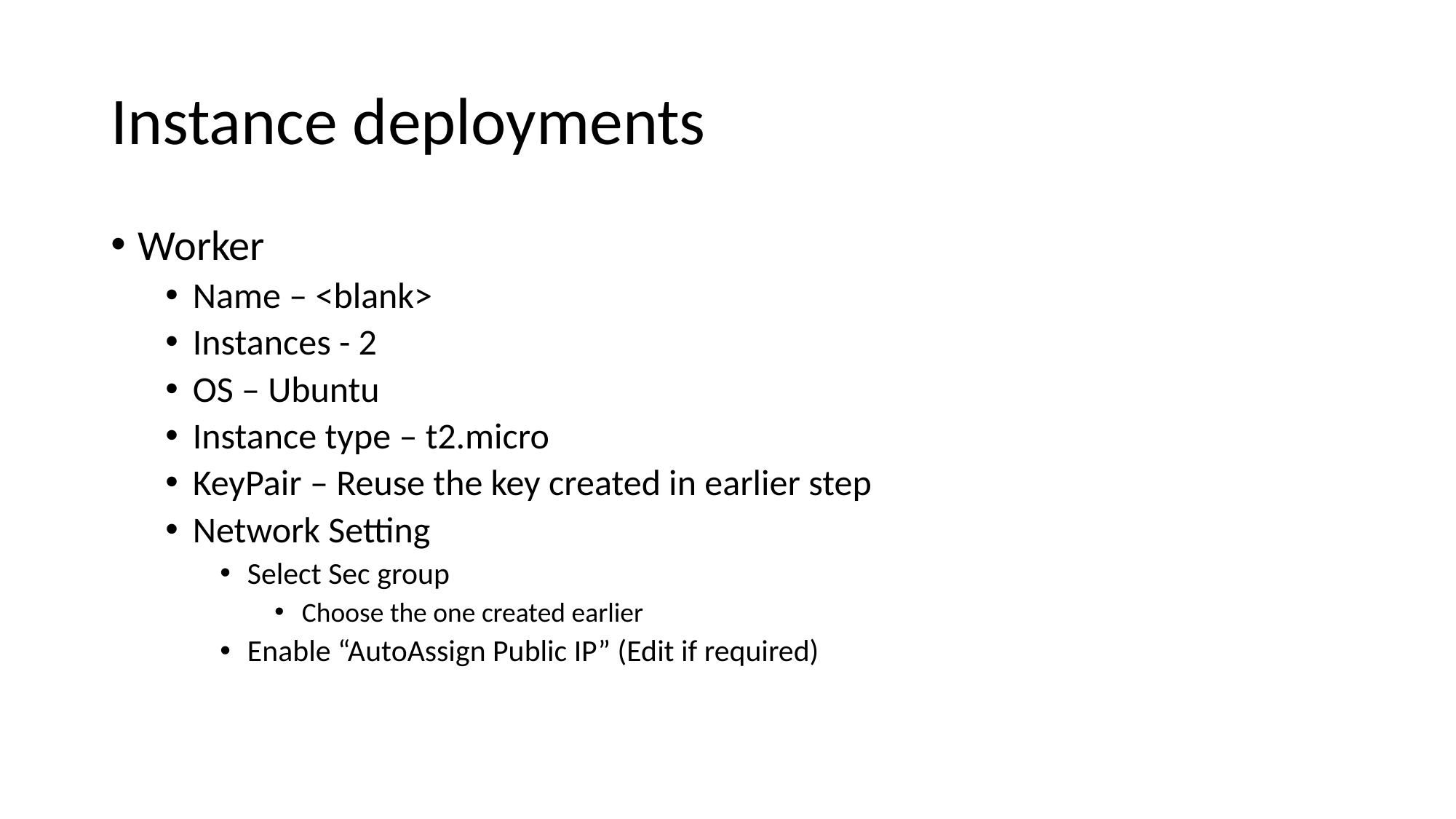

# Instance deployments
Worker
Name – <blank>
Instances - 2
OS – Ubuntu
Instance type – t2.micro
KeyPair – Reuse the key created in earlier step
Network Setting
Select Sec group
Choose the one created earlier
Enable “AutoAssign Public IP” (Edit if required)